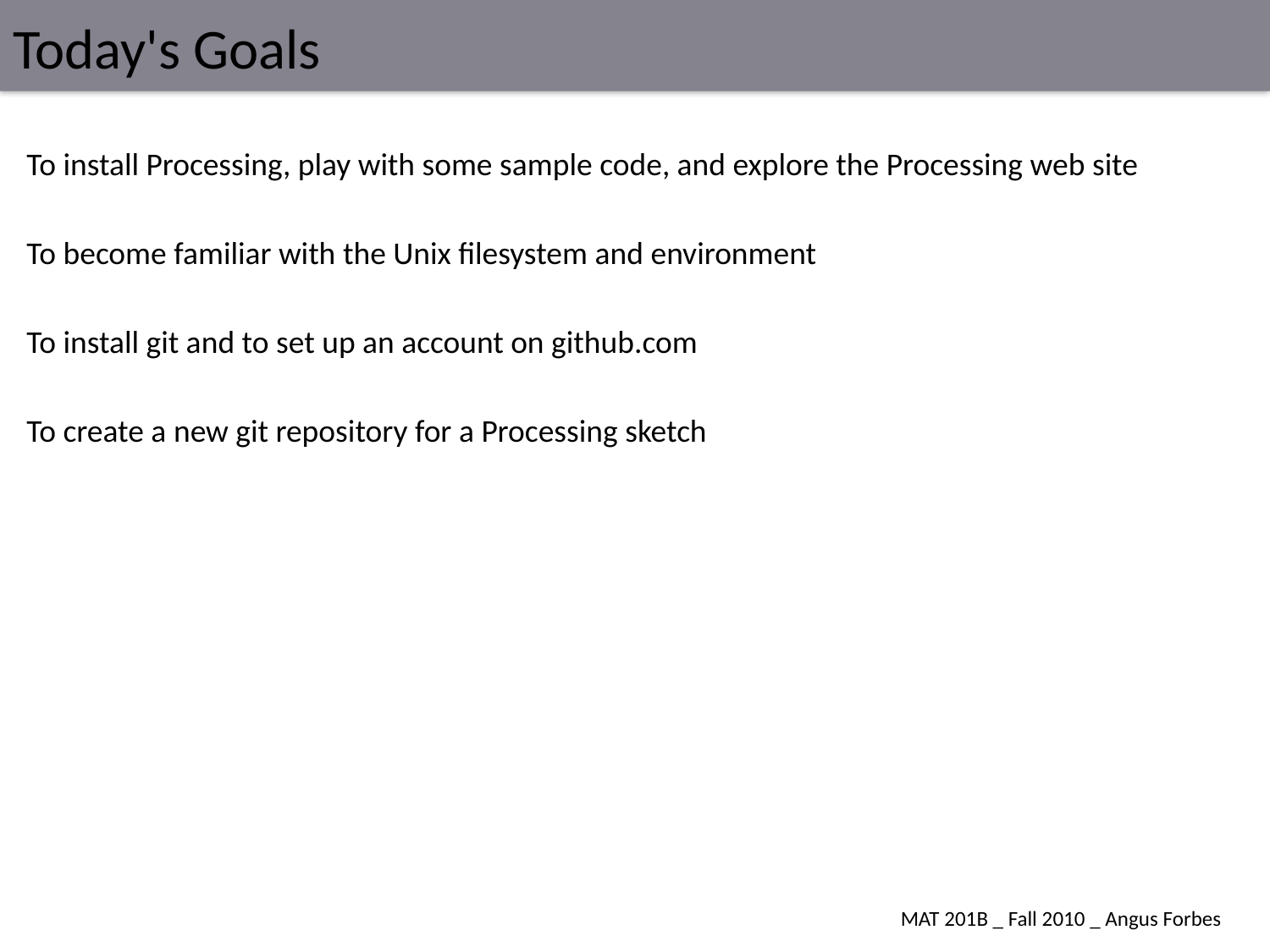

# Today's Goals

To install Processing, play with some sample code, and explore the Processing web site

To become familiar with the Unix filesystem and environment

To install git and to set up an account on github.com

To create a new git repository for a Processing sketch